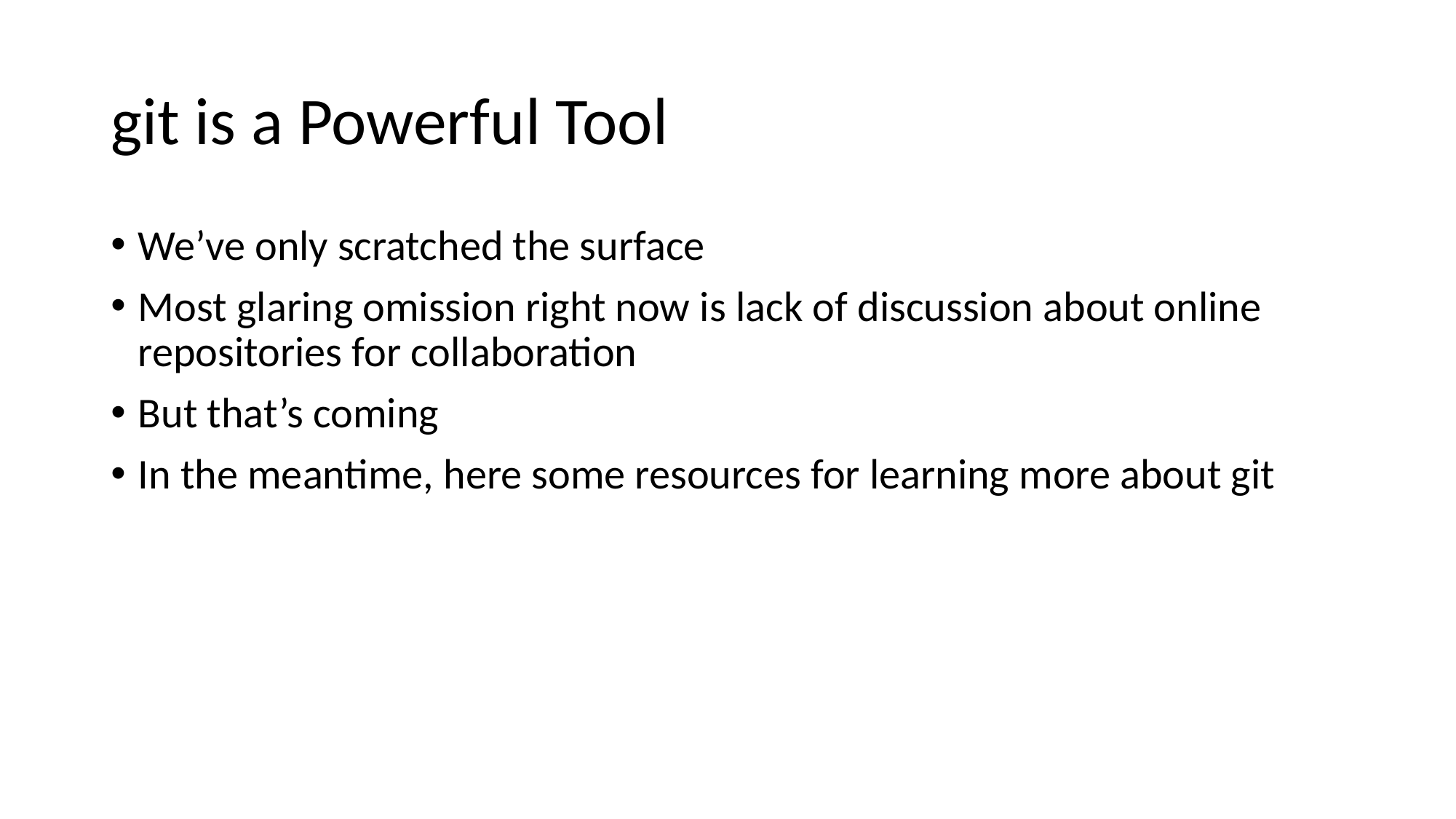

# git is a Powerful Tool
We’ve only scratched the surface
Most glaring omission right now is lack of discussion about online repositories for collaboration
But that’s coming
In the meantime, here some resources for learning more about git